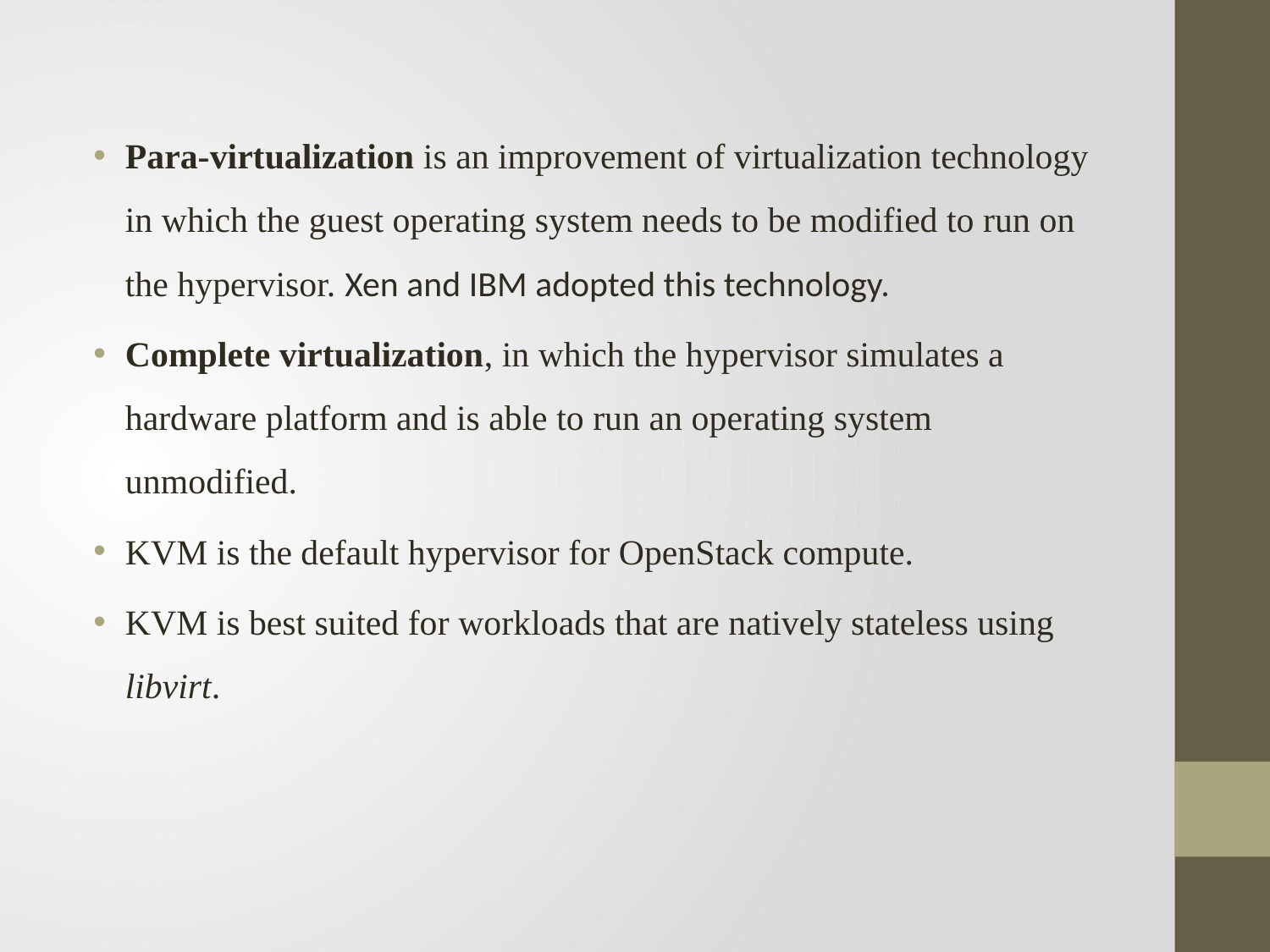

Para-virtualization is an improvement of virtualization technology in which the guest operating system needs to be modified to run on the hypervisor. Xen and IBM adopted this technology.
Complete virtualization, in which the hypervisor simulates a hardware platform and is able to run an operating system unmodified.
KVM is the default hypervisor for OpenStack compute.
KVM is best suited for workloads that are natively stateless using libvirt.